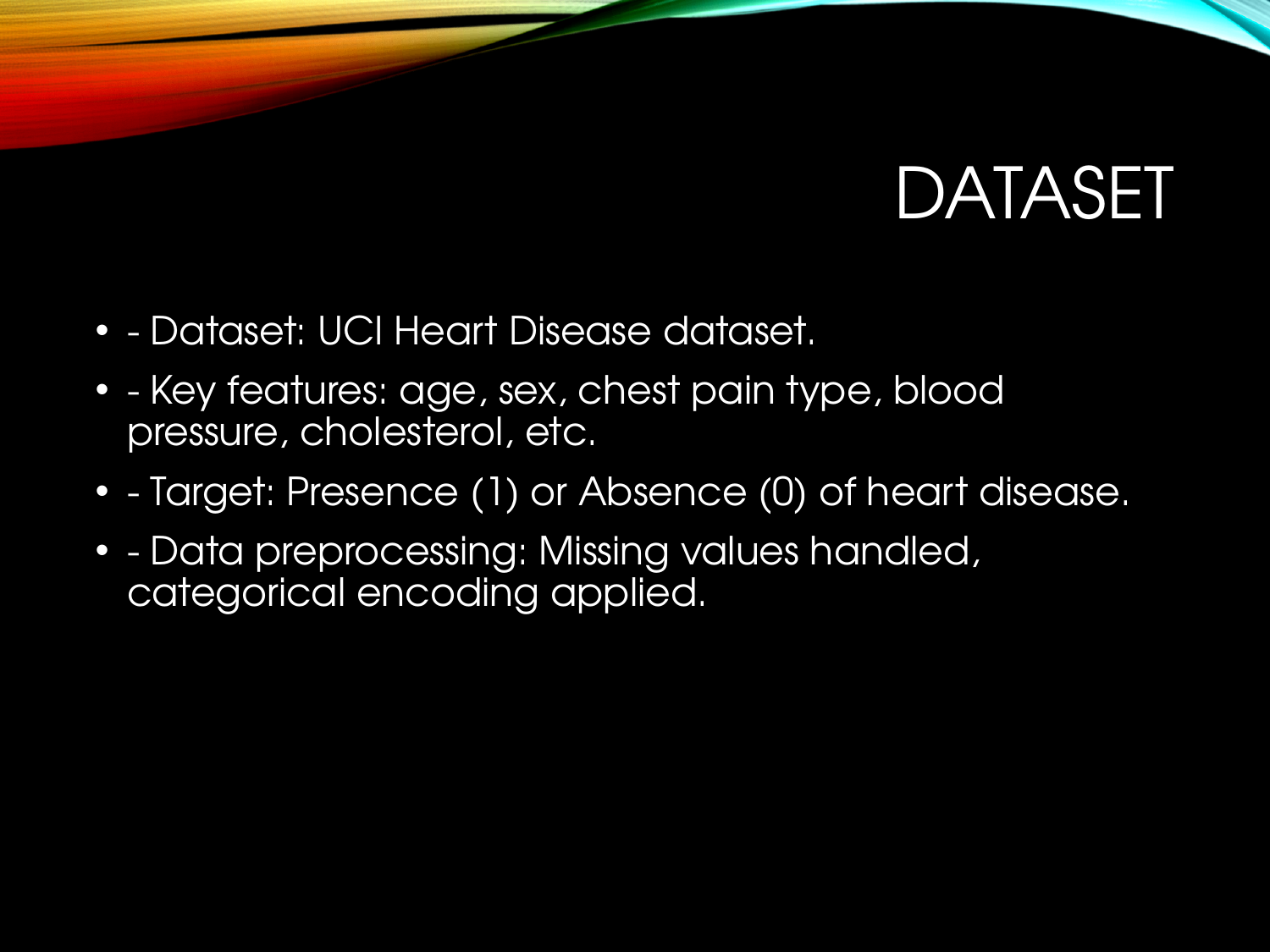

# Dataset
- Dataset: UCI Heart Disease dataset.
- Key features: age, sex, chest pain type, blood pressure, cholesterol, etc.
- Target: Presence (1) or Absence (0) of heart disease.
- Data preprocessing: Missing values handled, categorical encoding applied.